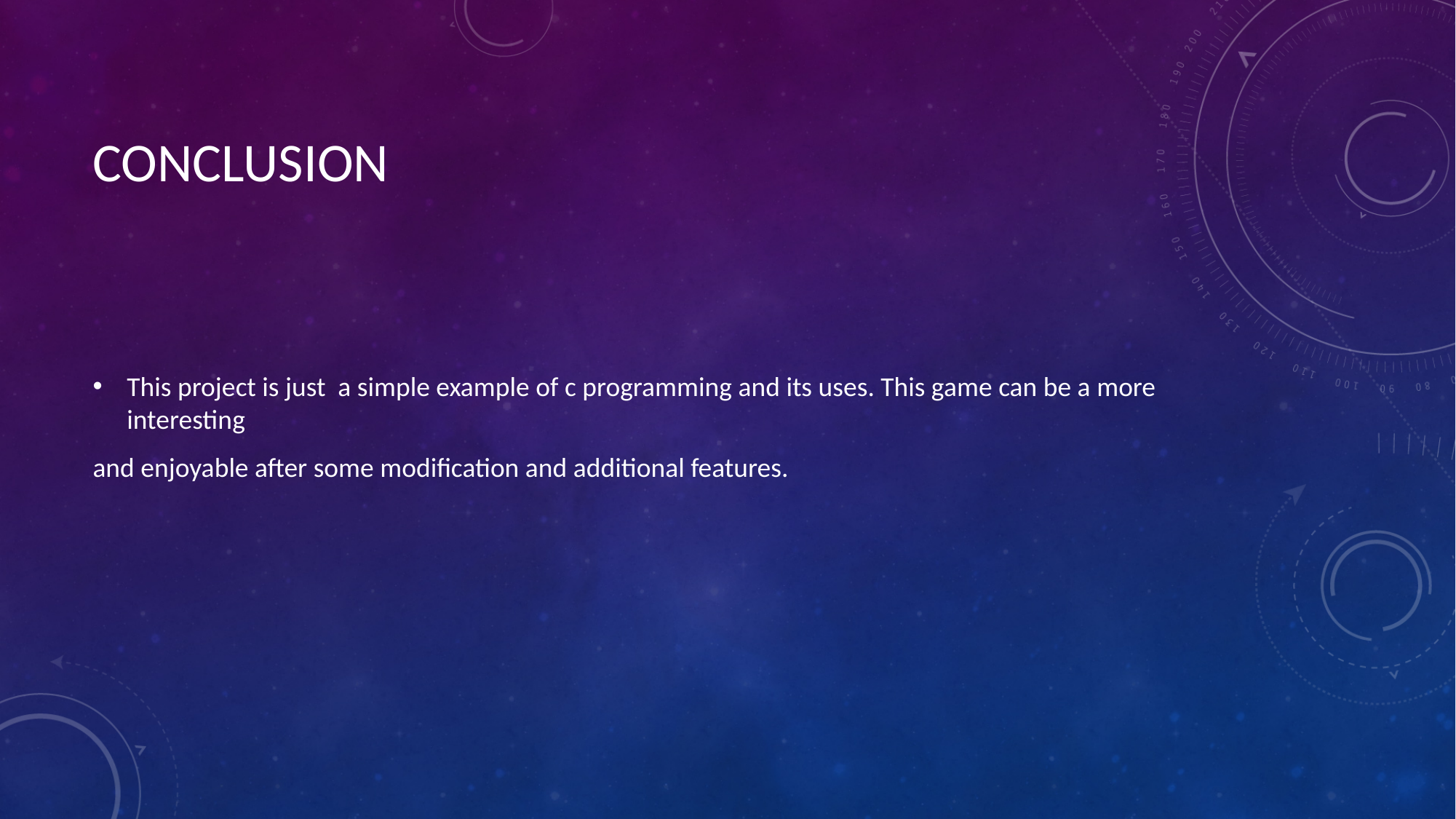

# Conclusion
This project is just  a simple example of c programming and its uses. This game can be a more interesting
and enjoyable after some modification and additional features.